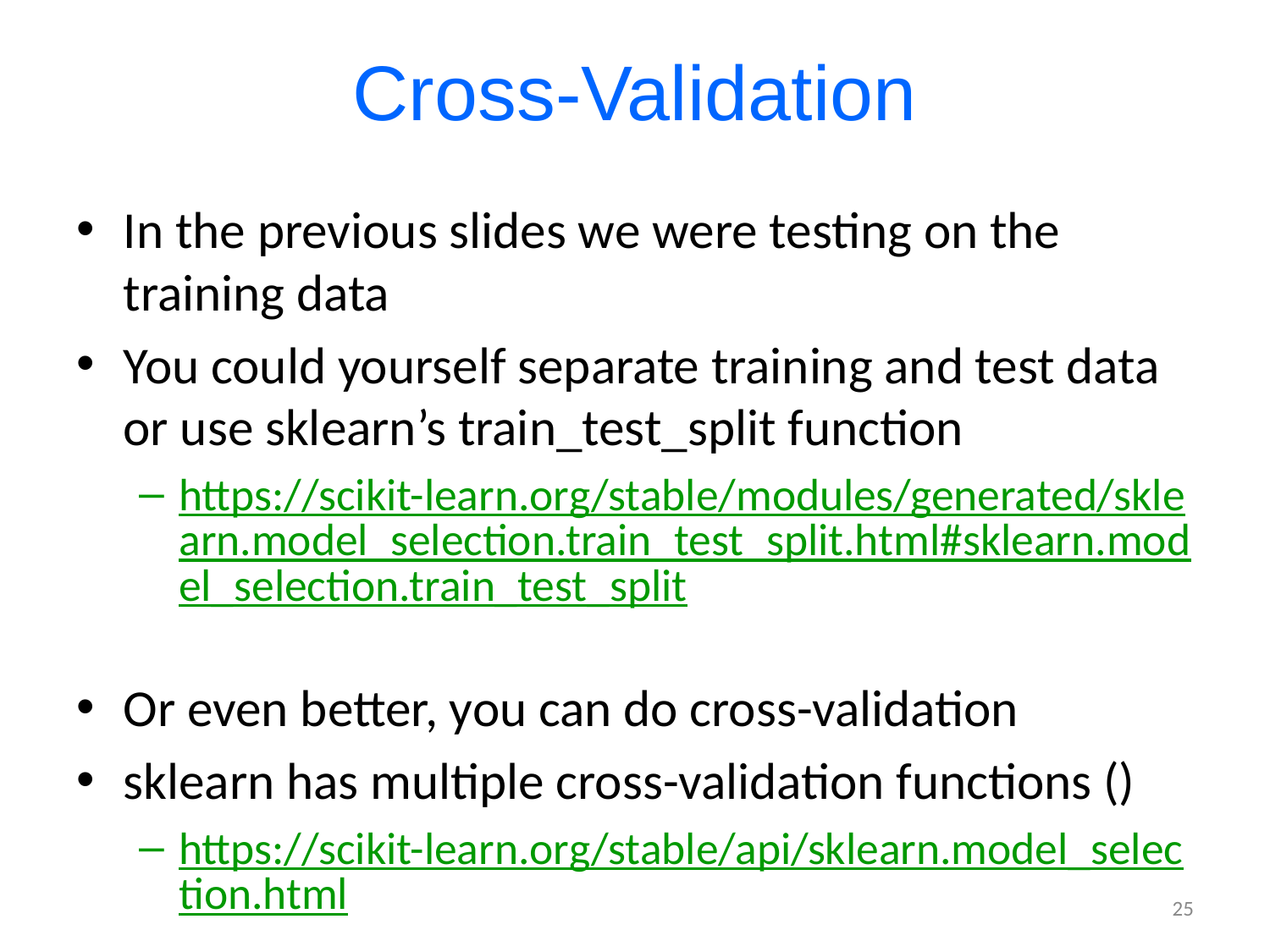

# Cross-Validation
In the previous slides we were testing on the training data
You could yourself separate training and test data or use sklearn’s train_test_split function
https://scikit-learn.org/stable/modules/generated/sklearn.model_selection.train_test_split.html#sklearn.model_selection.train_test_split
Or even better, you can do cross-validation
sklearn has multiple cross-validation functions ()
https://scikit-learn.org/stable/api/sklearn.model_selection.html
See under Model Validation
25